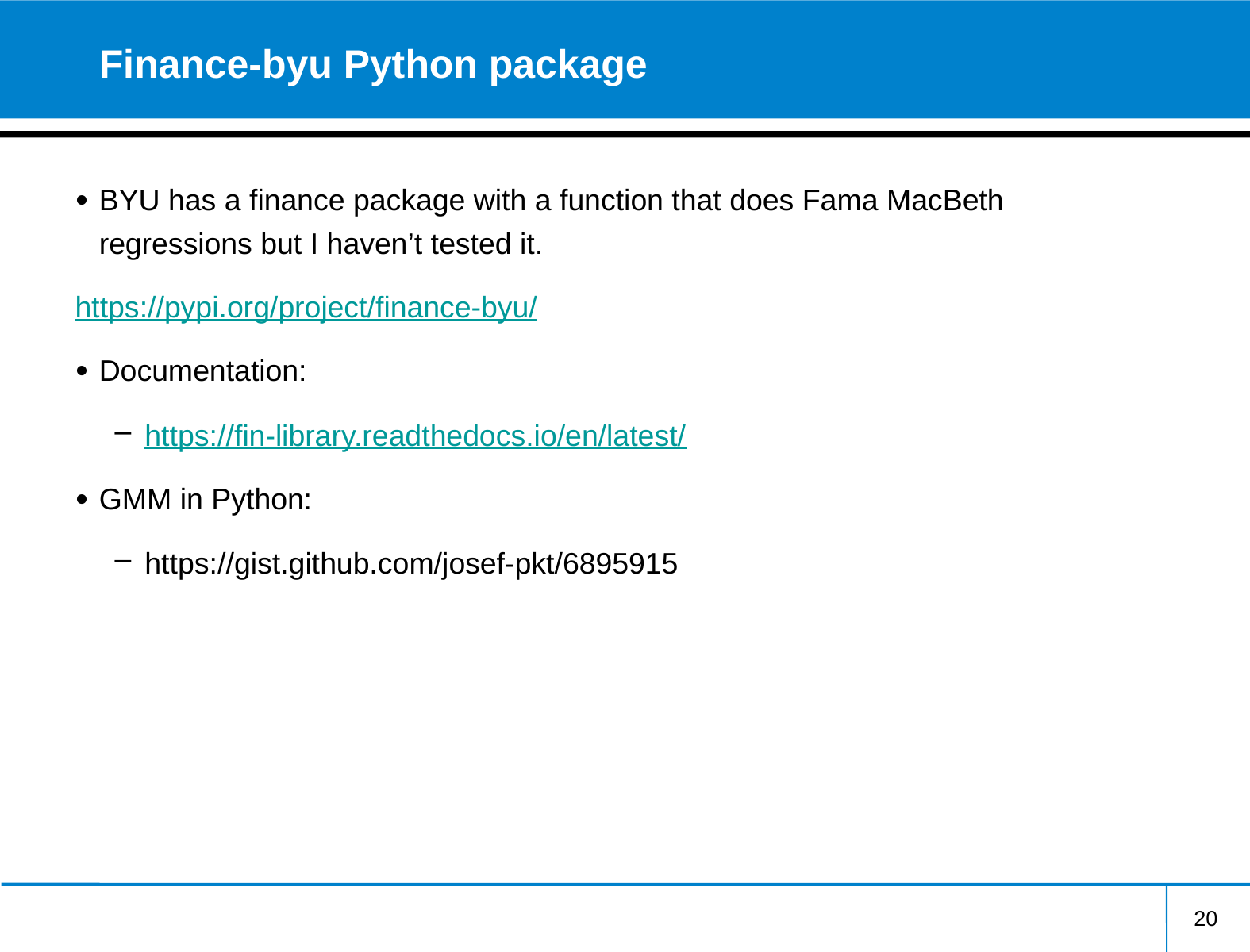

# Finance-byu Python package
BYU has a finance package with a function that does Fama MacBeth regressions but I haven’t tested it.
https://pypi.org/project/finance-byu/
Documentation:
https://fin-library.readthedocs.io/en/latest/
GMM in Python:
https://gist.github.com/josef-pkt/6895915
20